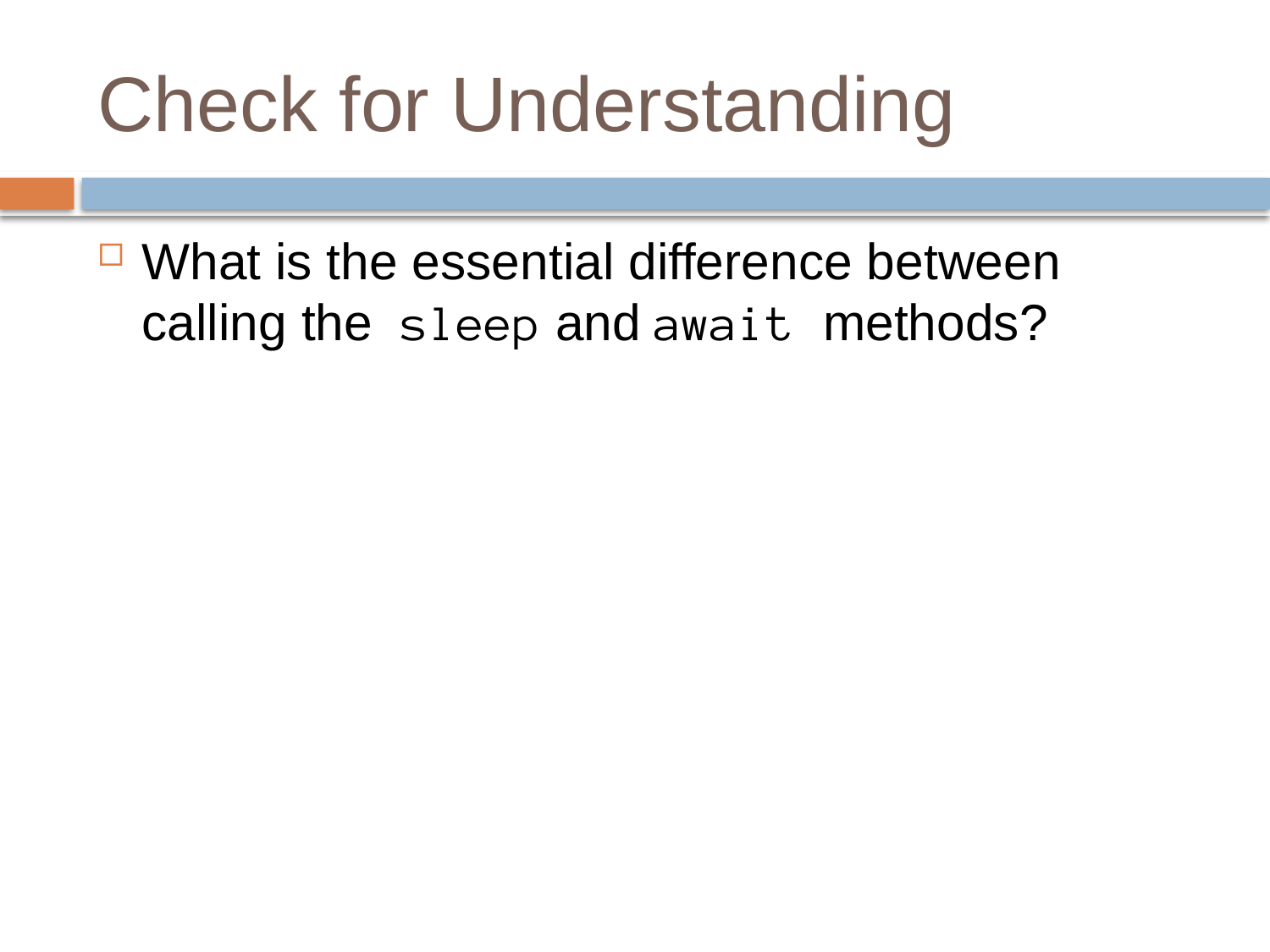

# Check for Understanding
What is the essential difference between calling the  sleep and await methods?